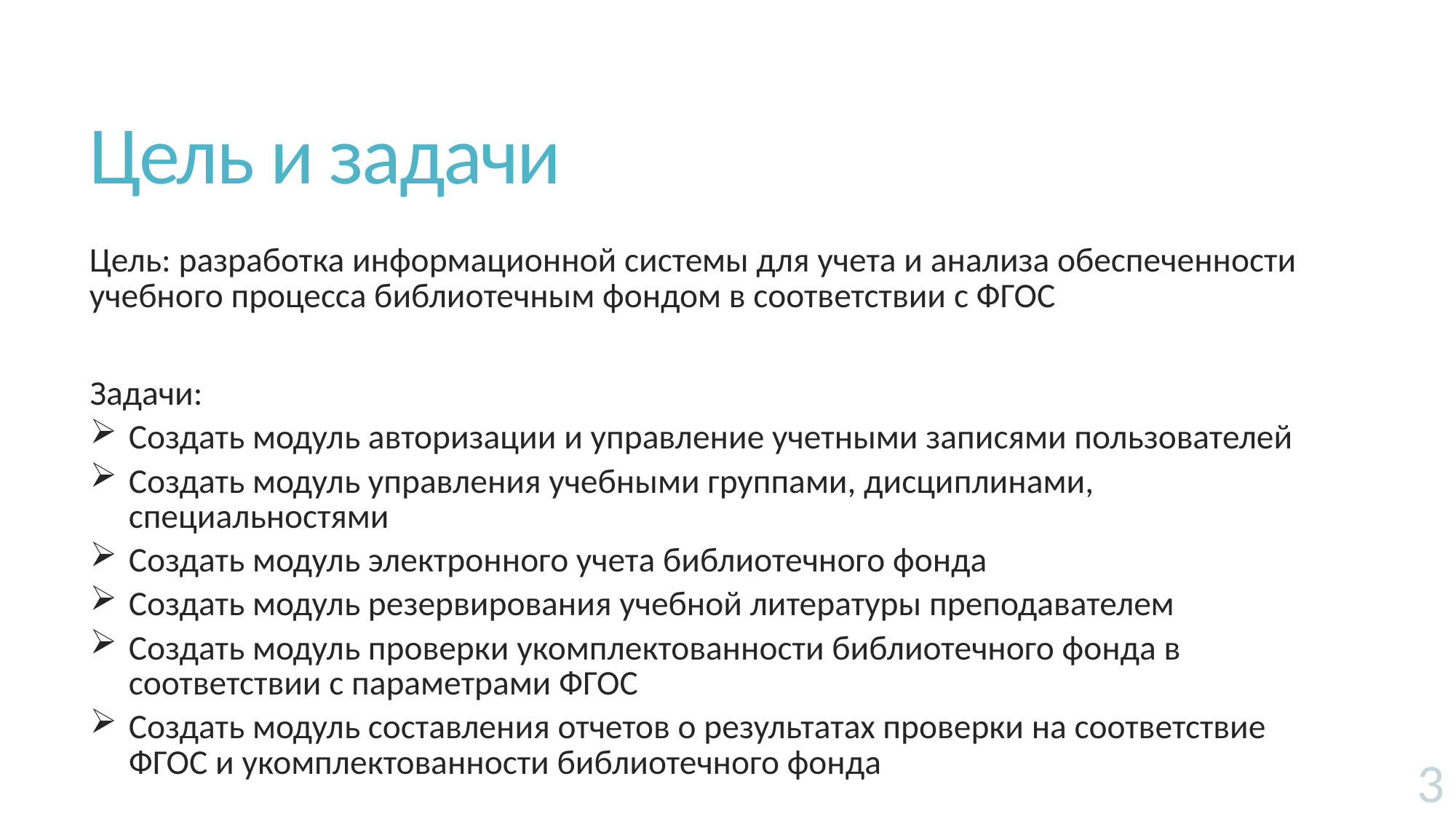

# Цель и задачи
Цель: разработка информационной системы для учета и анализа обеспеченности учебного процесса библиотечным фондом в соответствии с ФГОС

Задачи:
Создать модуль авторизации и управление учетными записями пользователей
Создать модуль управления учебными группами, дисциплинами, специальностями
Создать модуль электронного учета библиотечного фонда
Создать модуль резервирования учебной литературы преподавателем
Создать модуль проверки укомплектованности библиотечного фонда в соответствии с параметрами ФГОС
Создать модуль составления отчетов о результатах проверки на соответствие ФГОС и укомплектованности библиотечного фонда

3